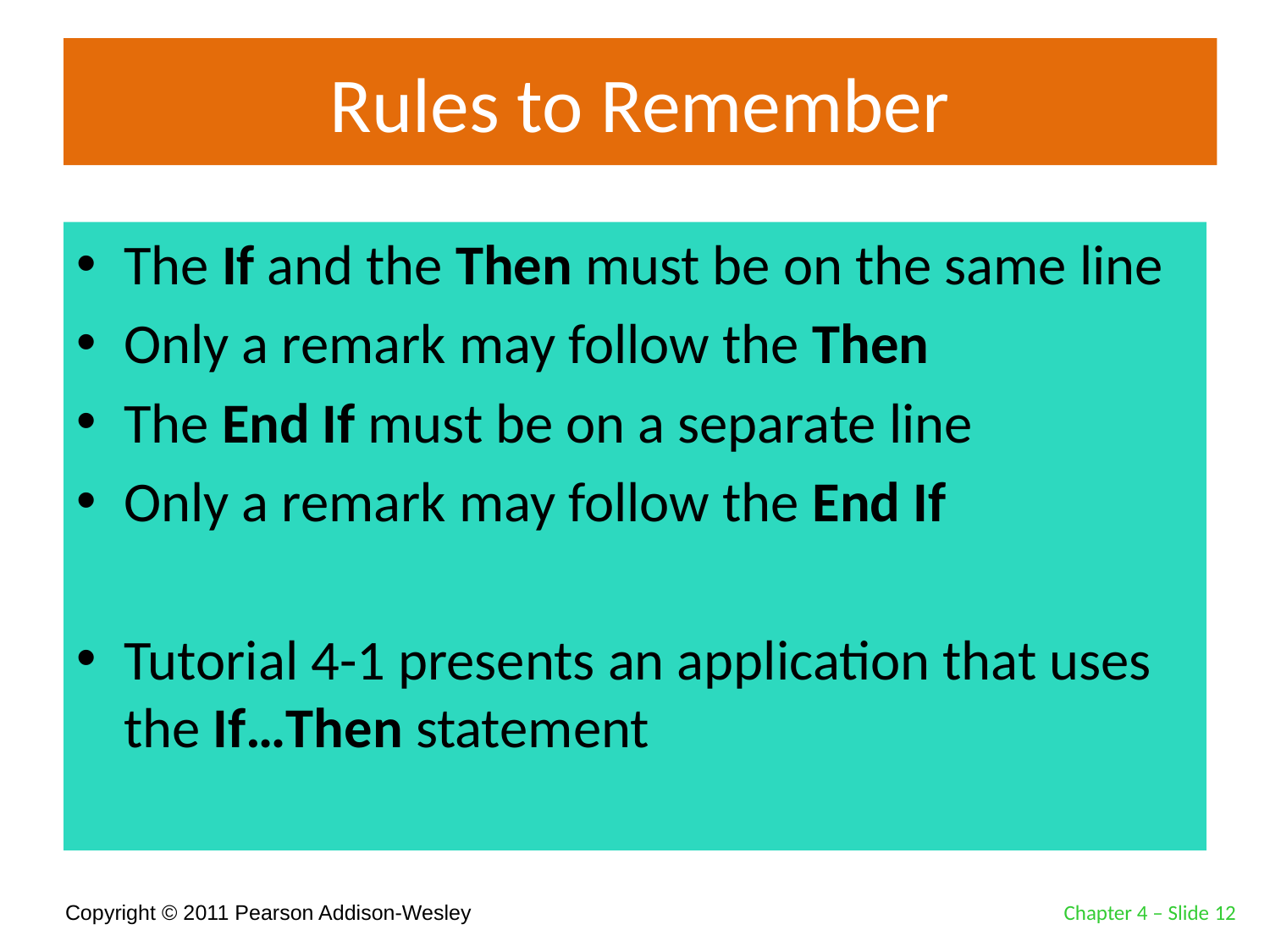

# Rules to Remember
The If and the Then must be on the same line
Only a remark may follow the Then
The End If must be on a separate line
Only a remark may follow the End If

Tutorial 4-1 presents an application that uses the If…Then statement

Chapter 4 – Slide 12